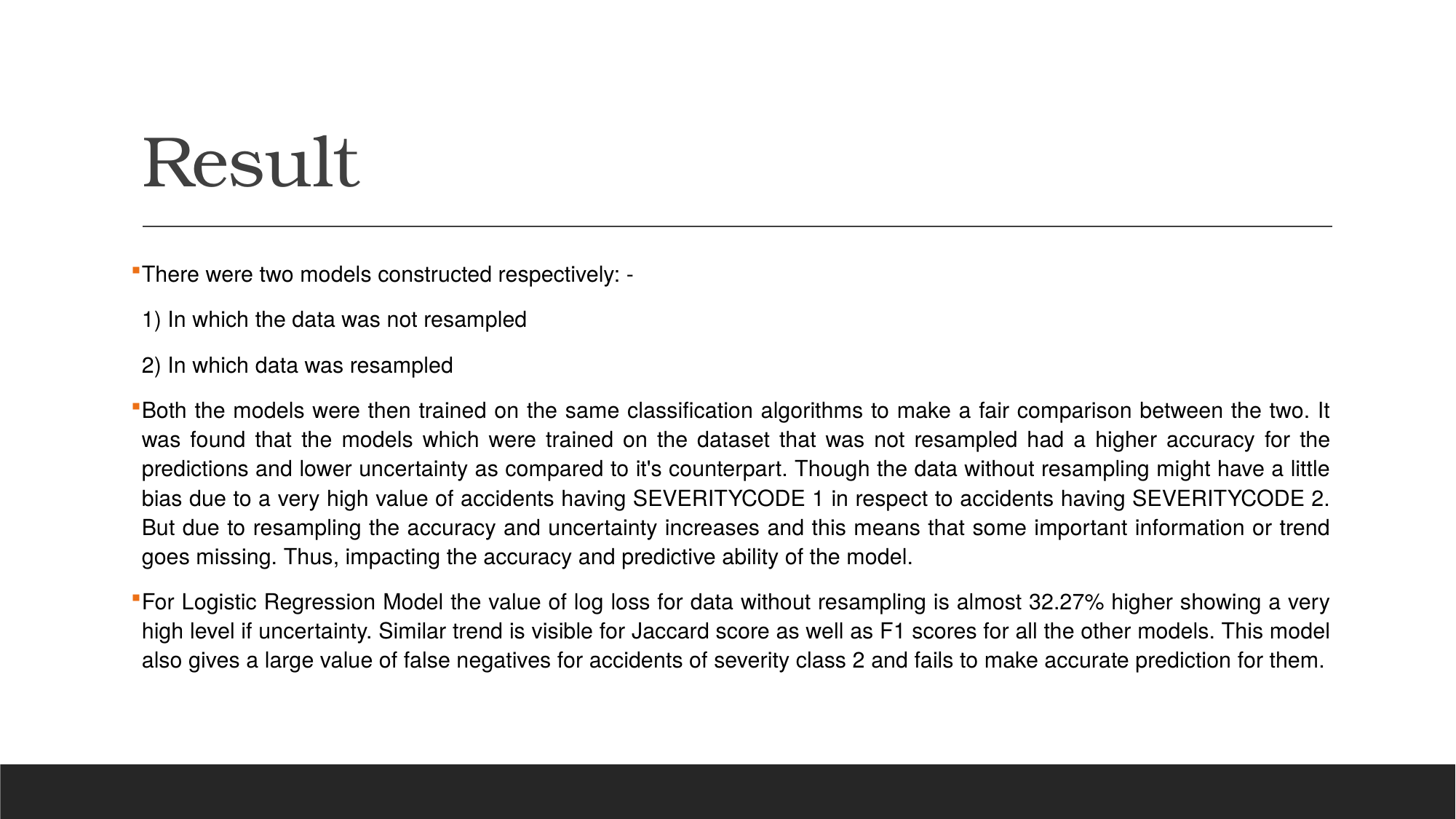

# Result
There were two models constructed respectively: -
1) In which the data was not resampled
2) In which data was resampled
Both the models were then trained on the same classification algorithms to make a fair comparison between the two. It was found that the models which were trained on the dataset that was not resampled had a higher accuracy for the predictions and lower uncertainty as compared to it's counterpart. Though the data without resampling might have a little bias due to a very high value of accidents having SEVERITYCODE 1 in respect to accidents having SEVERITYCODE 2. But due to resampling the accuracy and uncertainty increases and this means that some important information or trend goes missing. Thus, impacting the accuracy and predictive ability of the model.
For Logistic Regression Model the value of log loss for data without resampling is almost 32.27% higher showing a very high level if uncertainty. Similar trend is visible for Jaccard score as well as F1 scores for all the other models. This model also gives a large value of false negatives for accidents of severity class 2 and fails to make accurate prediction for them.